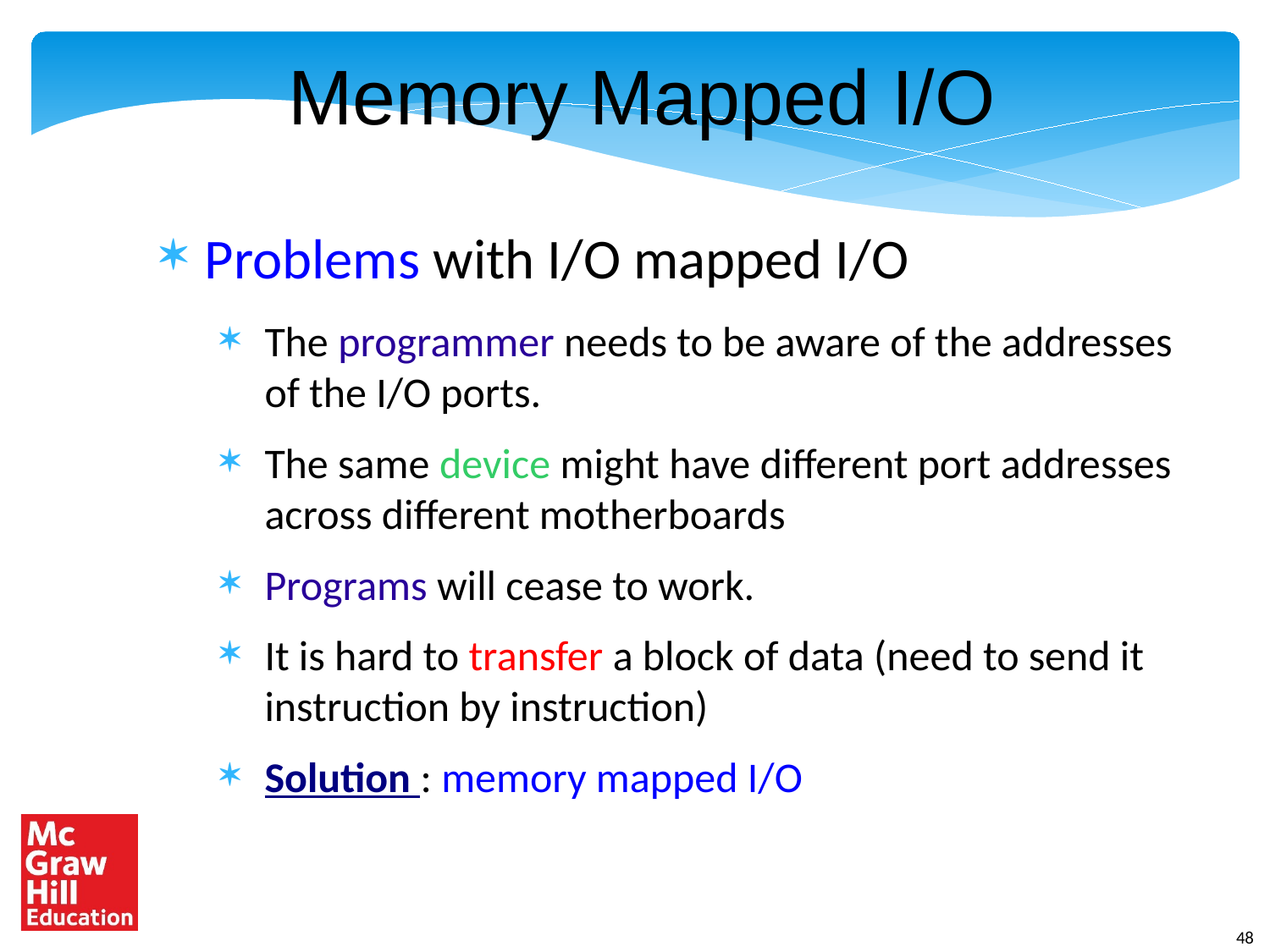

# Memory Mapped I/O
Problems with I/O mapped I/O
The programmer needs to be aware of the addresses of the I/O ports.
The same device might have different port addresses across different motherboards
Programs will cease to work.
It is hard to transfer a block of data (need to send it instruction by instruction)
Solution : memory mapped I/O